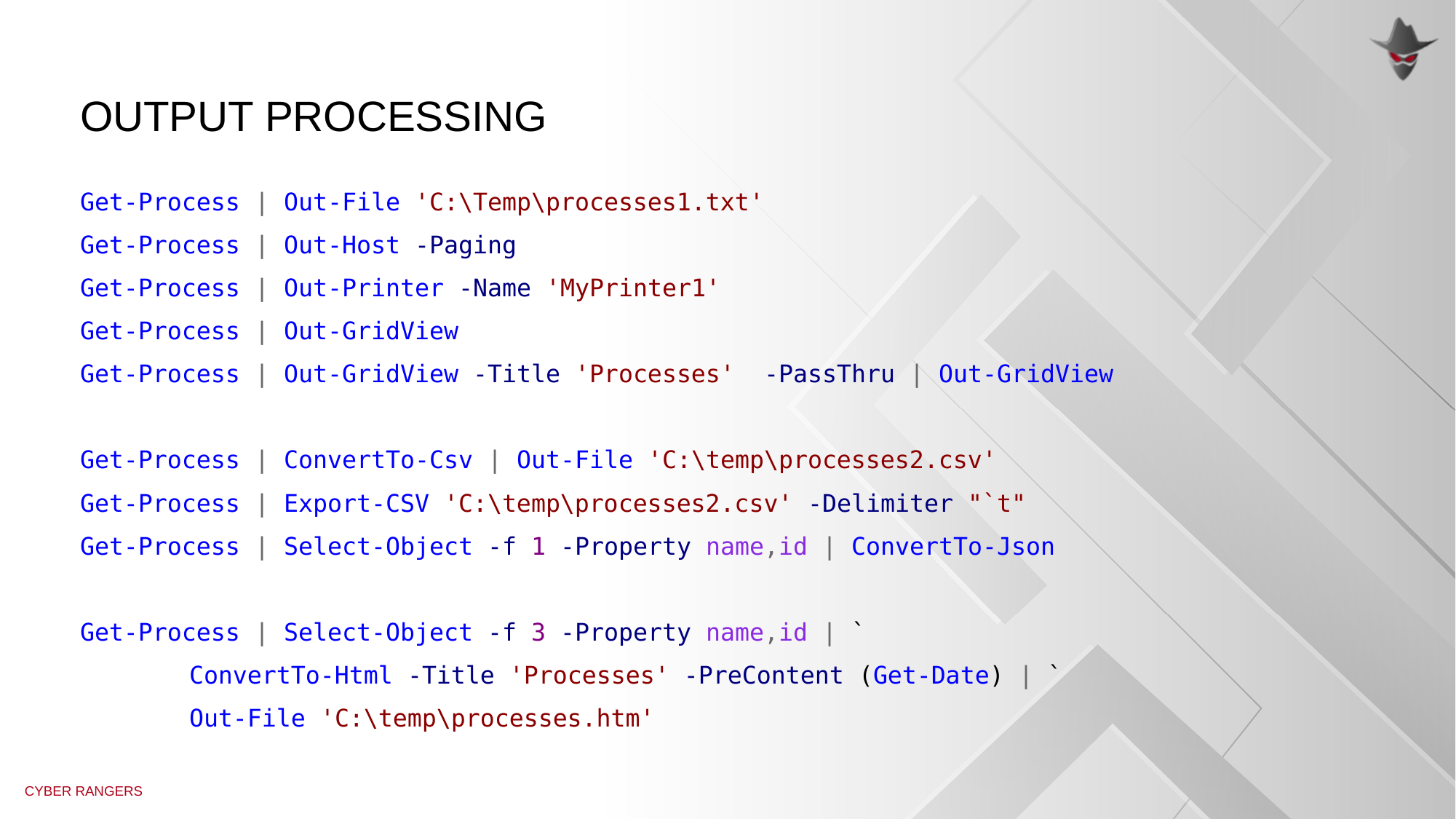

# Output processing
Get-Process | Out-File 'C:\Temp\processes1.txt'
Get-Process | Out-Host -Paging
Get-Process | Out-Printer -Name 'MyPrinter1'
Get-Process | Out-GridView
Get-Process | Out-GridView -Title 'Processes'  -PassThru | Out-GridView

Get-Process | ConvertTo-Csv | Out-File 'C:\temp\processes2.csv'
Get-Process | Export-CSV 'C:\temp\processes2.csv' -Delimiter "`t"
Get-Process | Select-Object -f 1 -Property name,id | ConvertTo-Json

Get-Process | Select-Object -f 3 -Property name,id | `
	ConvertTo-Html -Title 'Processes' -PreContent (Get-Date) | `
	Out-File 'C:\temp\processes.htm'